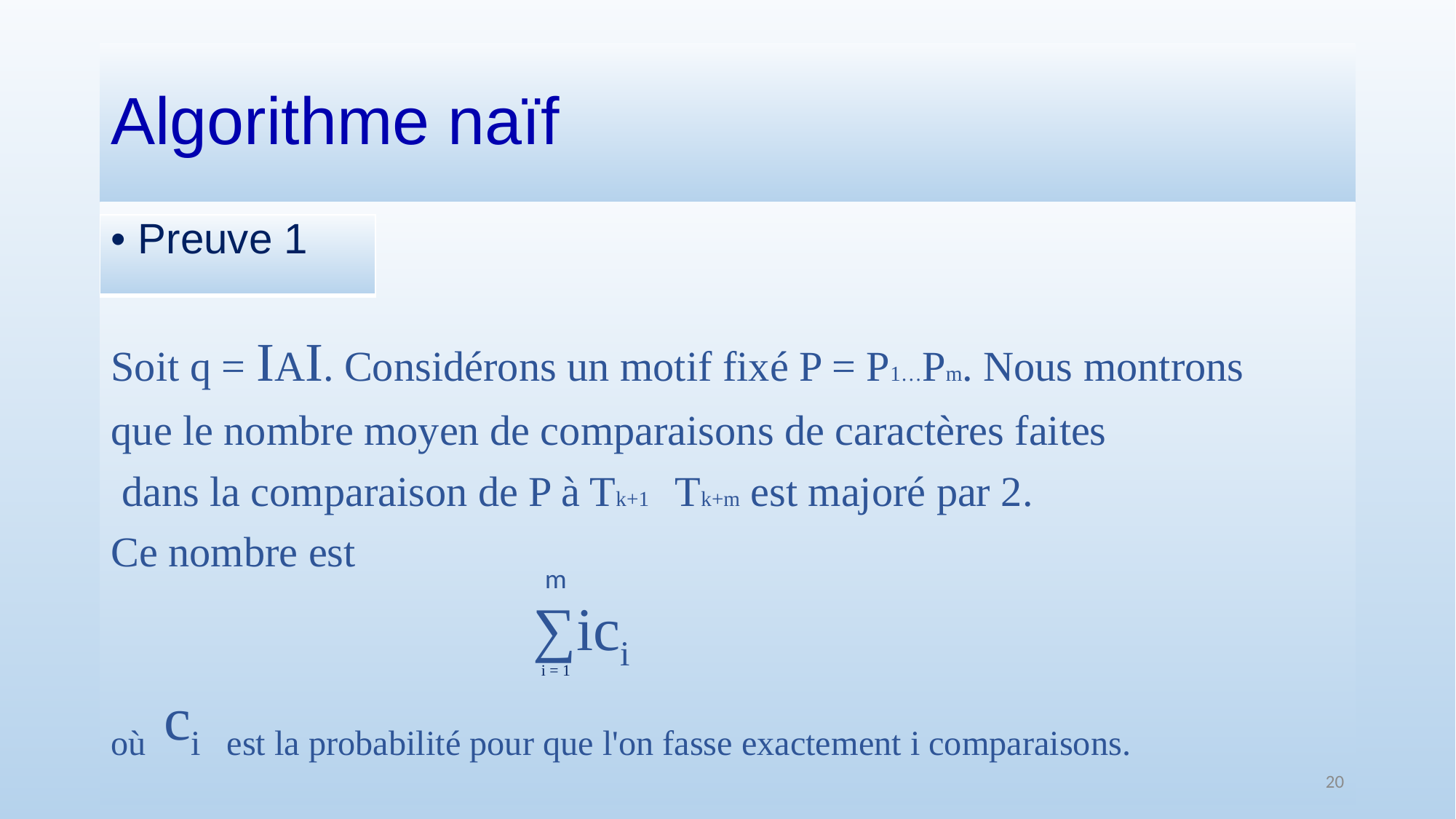

# Algorithme naïf

Soit q = IAI. Considérons un motif fixé P = P1…Pm. Nous montrons
que le nombre moyen de comparaisons de caractères faites
 dans la comparaison de P à Tk+1   Tk+m  est majoré par 2.
Ce nombre est
                            ∑ici
où  ci   est la probabilité pour que l'on fasse exactement i comparaisons.
| Preuve 1 |
| --- |
m
i = 1
20